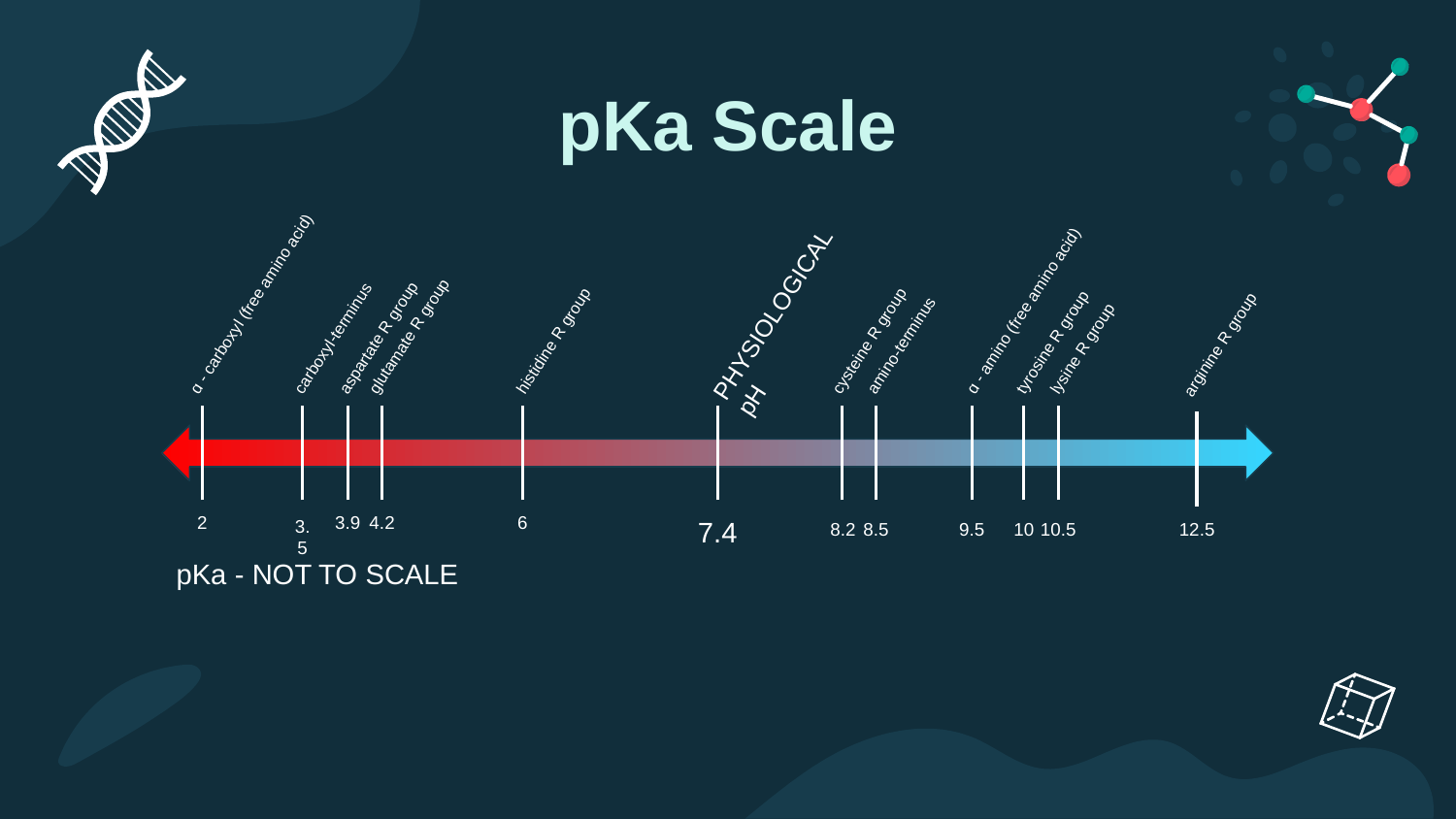

# pKa Scale
PHYSIOLOGICAL pH
ɑ - carboxyl (free amino acid)
carboxyl-terminus
aspartate R group
glutamate R group
histidine R group
cysteine R group
amino-terminus
ɑ - amino (free amino acid)
tyrosine R group
lysine R group
arginine R group

2
3.5
3.9
4.2
6
7.4
8.2
8.5
9.5
10
10.5
12.5
pKa - NOT TO SCALE